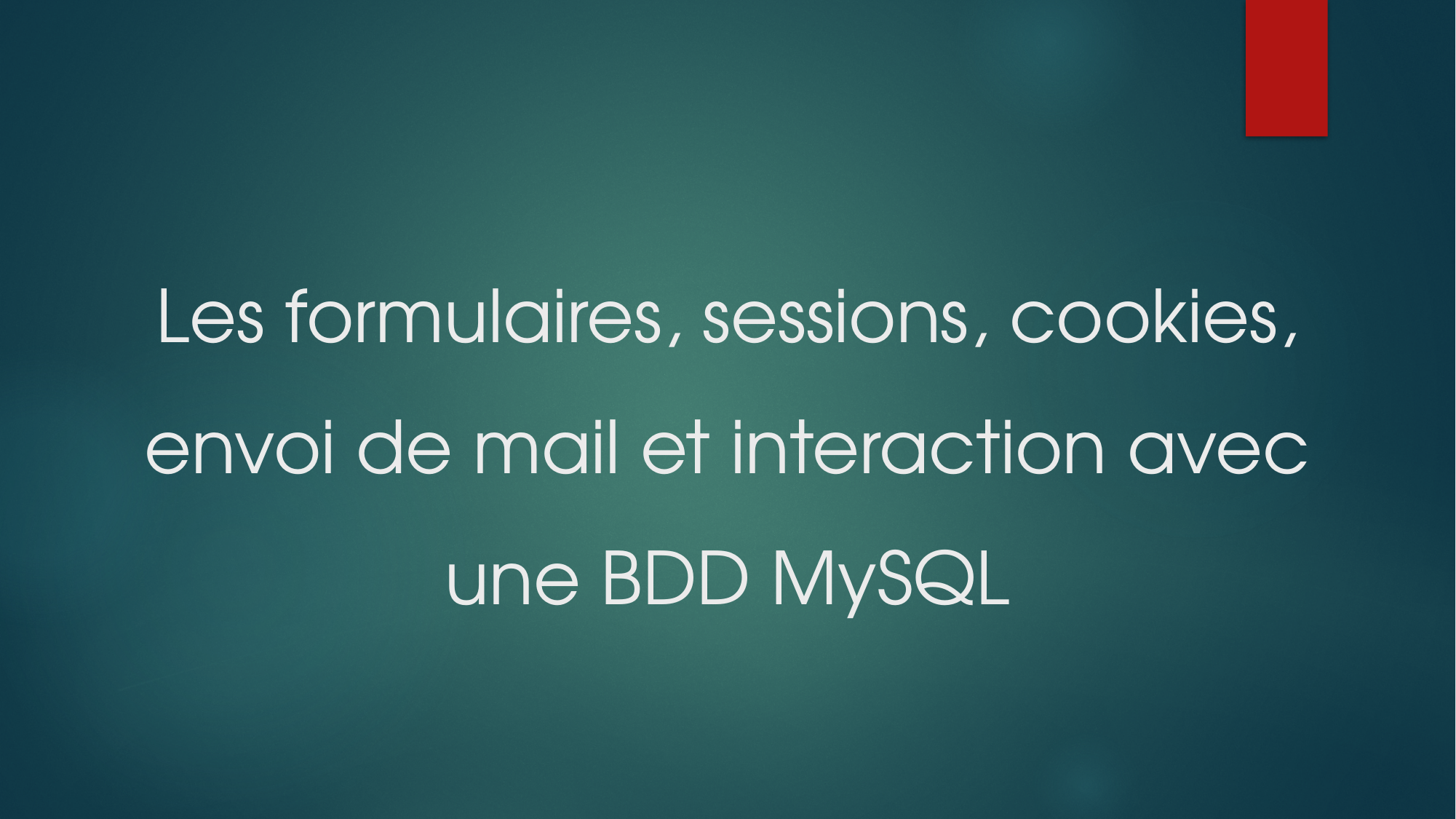

# Les formulaires, sessions, cookies, envoi de mail et interaction avec une BDD MySQL